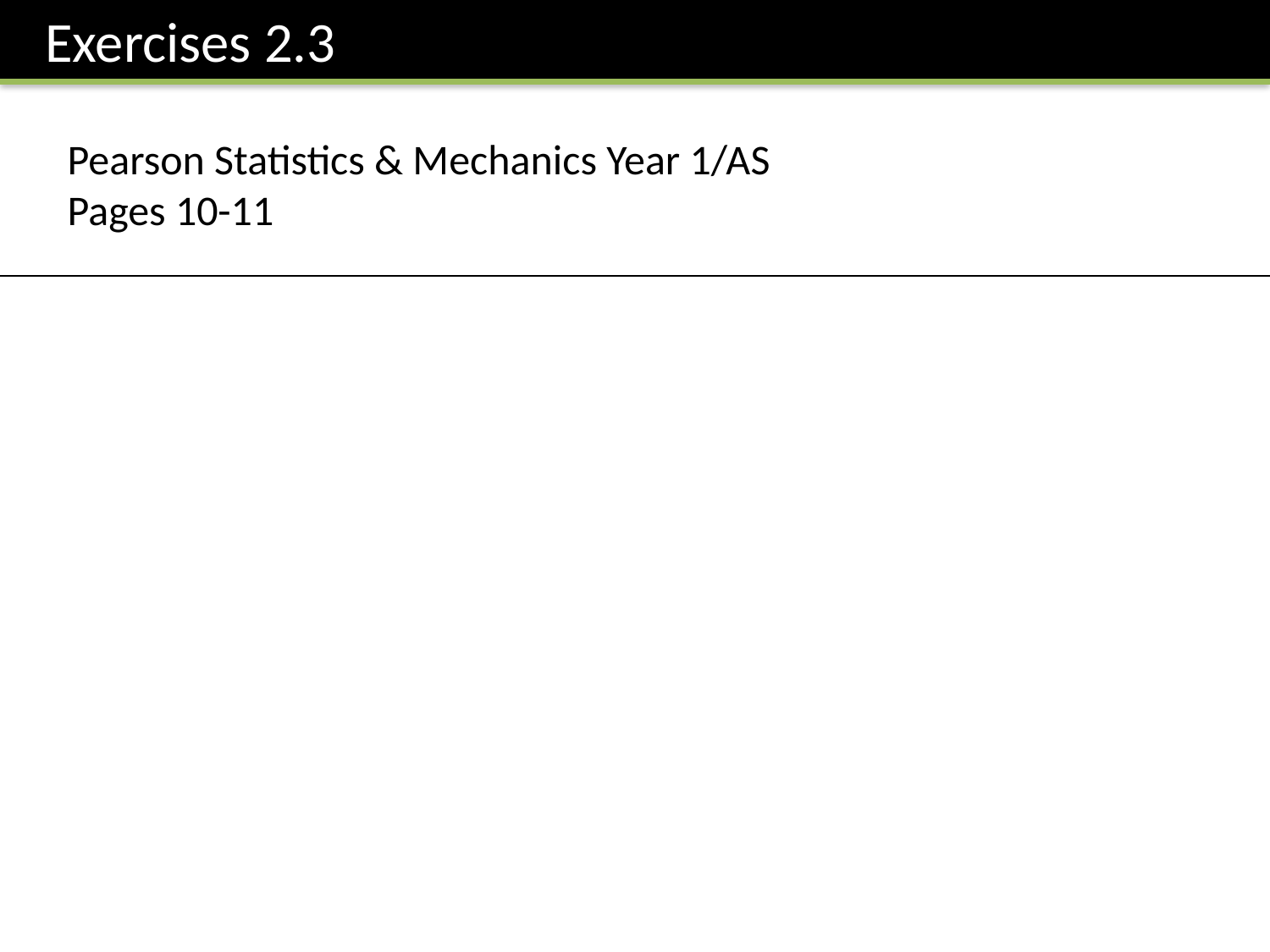

Exercises 2.3
Pearson Statistics & Mechanics Year 1/AS
Pages 10-11